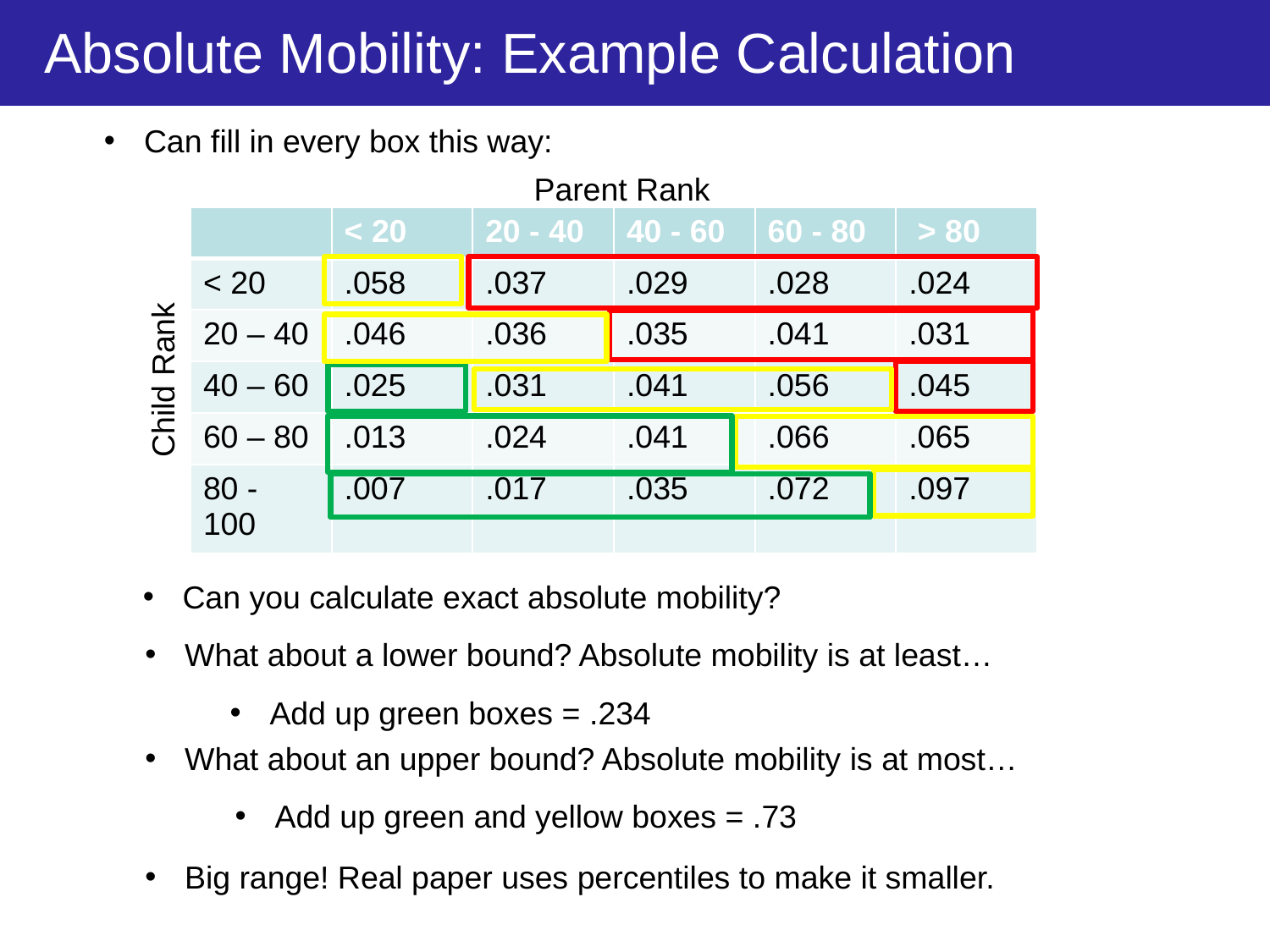

Absolute Mobility: Example Calculation
Can fill in every box this way:
Parent Rank
|  | < 20 | 20 - 40 | 40 - 60 | 60 - 80 | > 80 |
| --- | --- | --- | --- | --- | --- |
| < 20 | .058 | .037 | .029 | .028 | .024 |
| 20 – 40 | .046 | .036 | .035 | .041 | .031 |
| 40 – 60 | .025 | .031 | .041 | .056 | .045 |
| 60 – 80 | .013 | .024 | .041 | .066 | .065 |
| 80 - 100 | .007 | .017 | .035 | .072 | .097 |

Child Rank

Can you calculate exact absolute mobility?
What about a lower bound? Absolute mobility is at least…
Add up green boxes = .234
What about an upper bound? Absolute mobility is at most…
Add up green and yellow boxes = .73
Big range! Real paper uses percentiles to make it smaller.